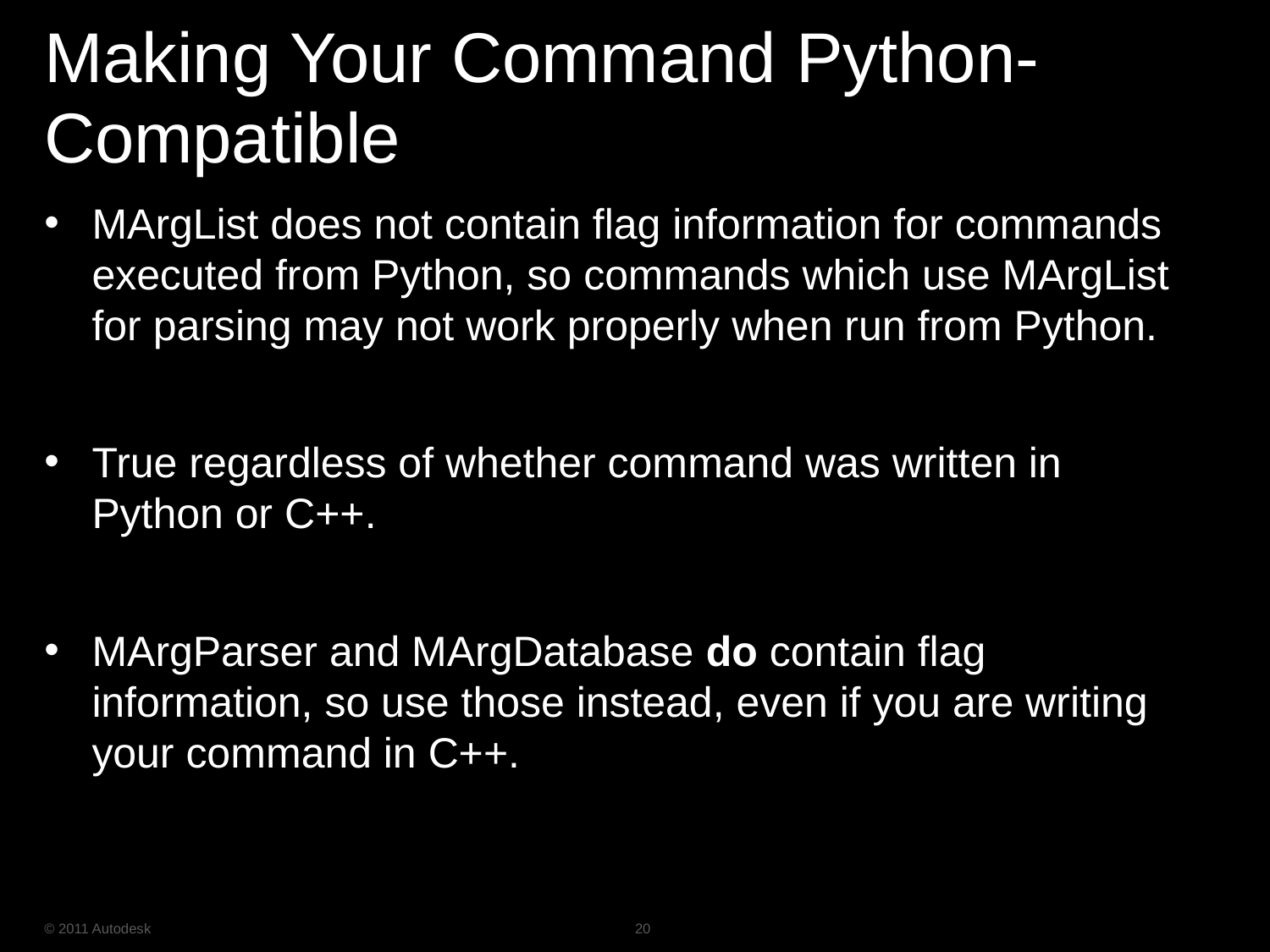

# Making Your Command Python-Compatible
MArgList does not contain flag information for commands executed from Python, so commands which use MArgList for parsing may not work properly when run from Python.

True regardless of whether command was written in Python or C++.

MArgParser and MArgDatabase do contain flag information, so use those instead, even if you are writing your command in C++.